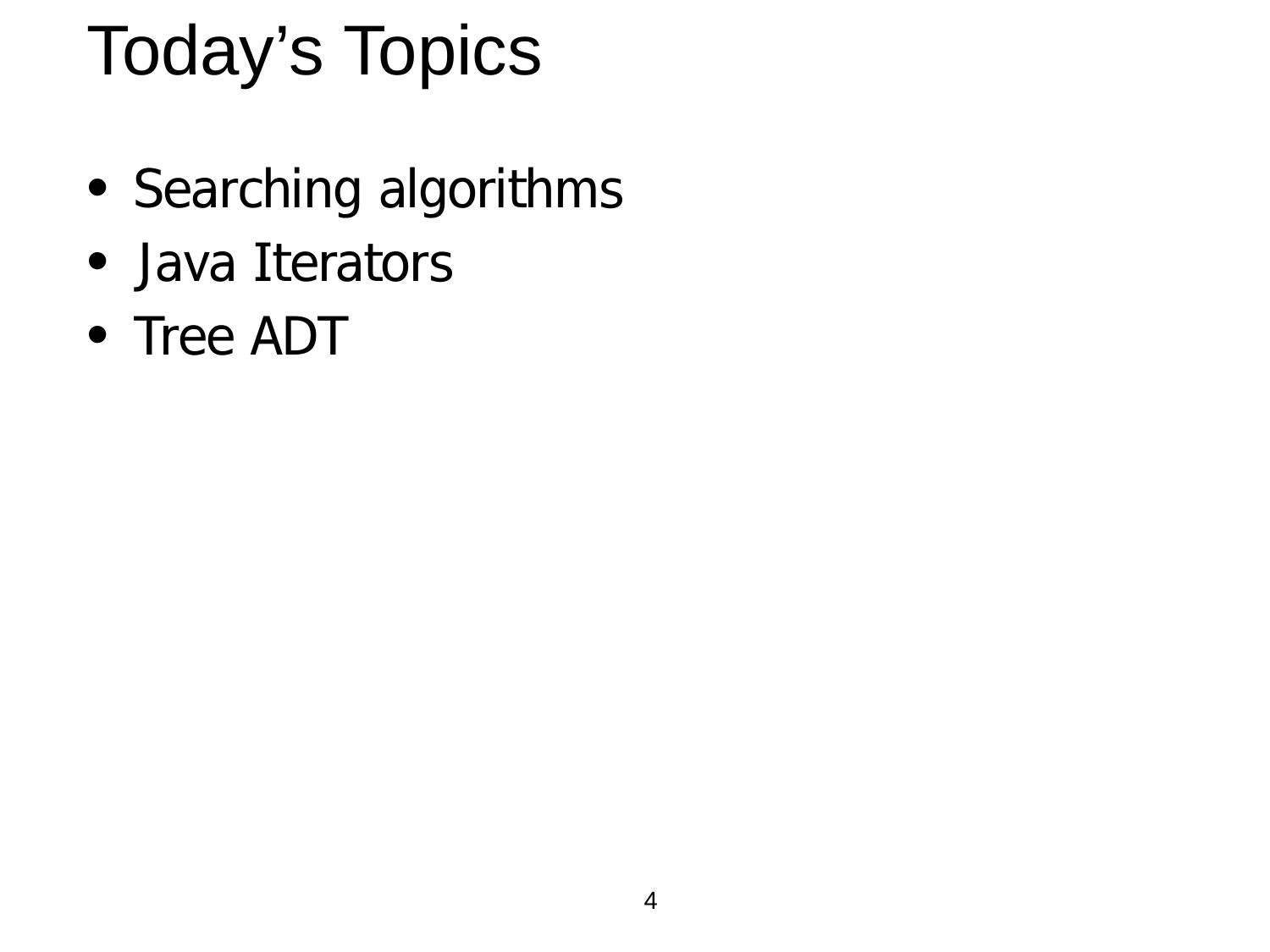

# Today’s Topics
Searching algorithms
Java Iterators
Tree ADT

4